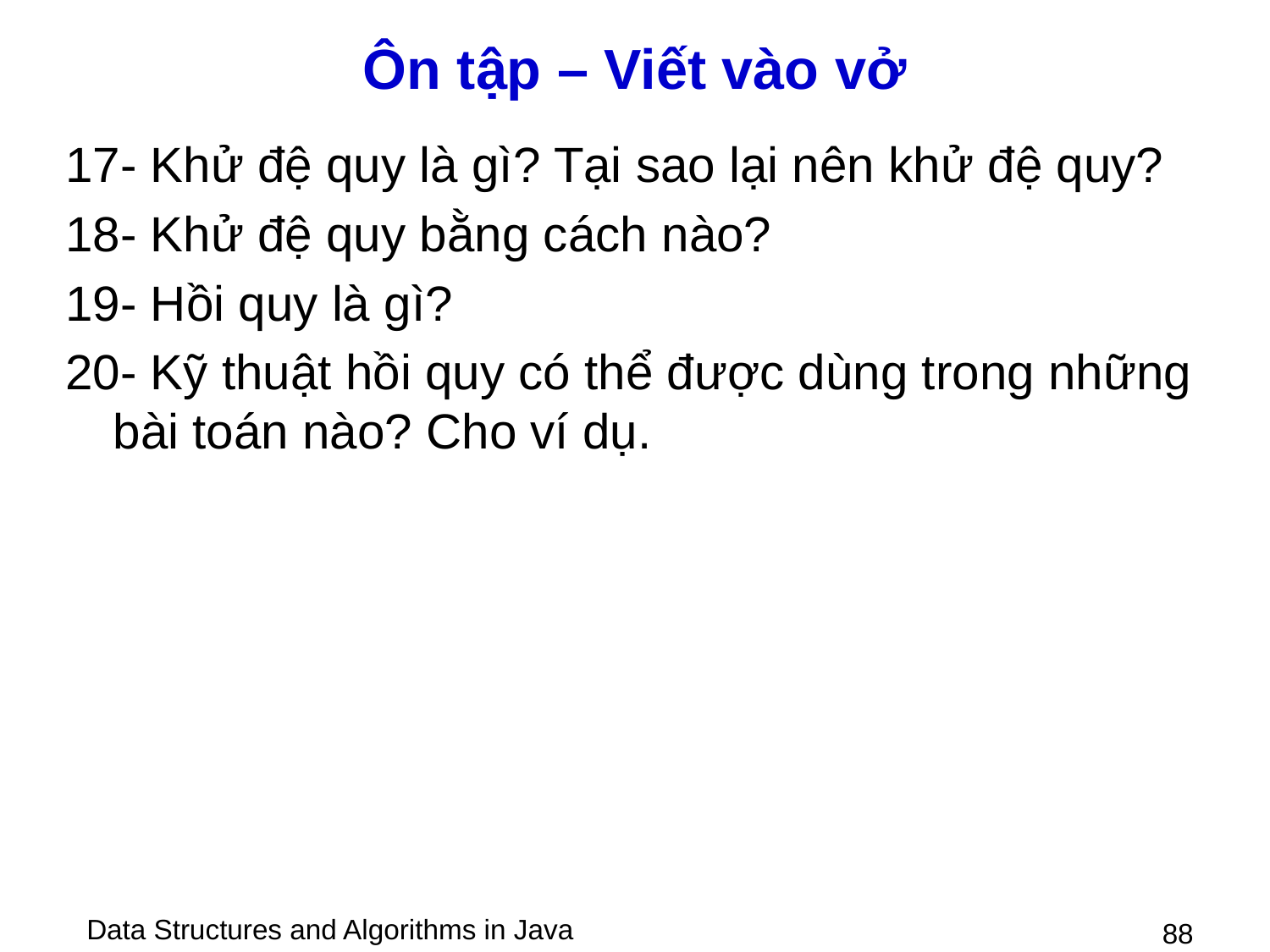

# Ôn tập – Viết vào vở
17- Khử đệ quy là gì? Tại sao lại nên khử đệ quy?
18- Khử đệ quy bằng cách nào?
19- Hồi quy là gì?
20- Kỹ thuật hồi quy có thể được dùng trong những bài toán nào? Cho ví dụ.
 88